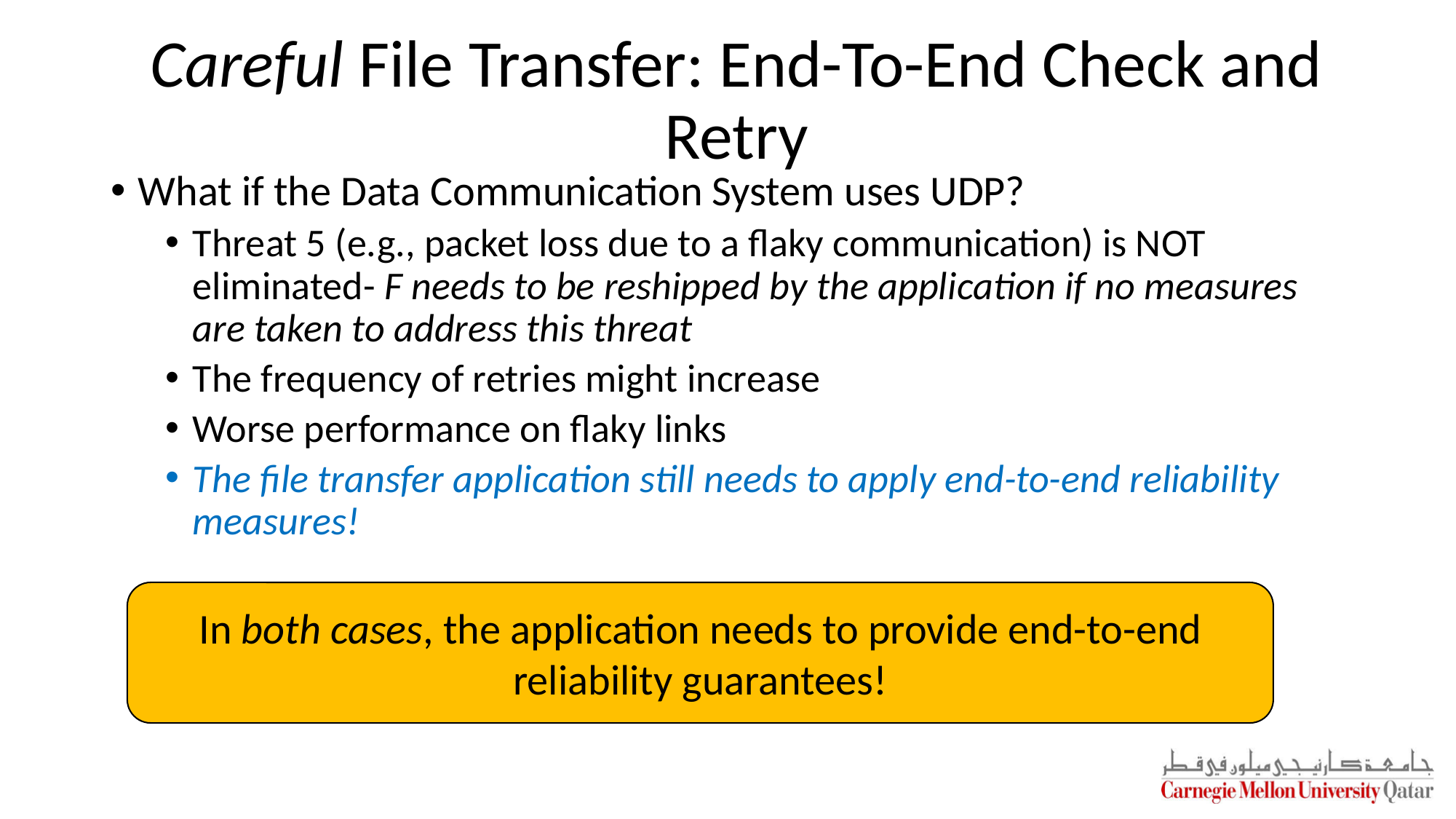

# Careful File Transfer: End-To-End Check and Retry
What if the Data Communication System uses UDP?
Threat 5 (e.g., packet loss due to a flaky communication) is NOT eliminated- F needs to be reshipped by the application if no measures are taken to address this threat
The frequency of retries might increase
Worse performance on flaky links
The file transfer application still needs to apply end-to-end reliability measures!

In both cases, the application needs to provide end-to-end reliability guarantees!